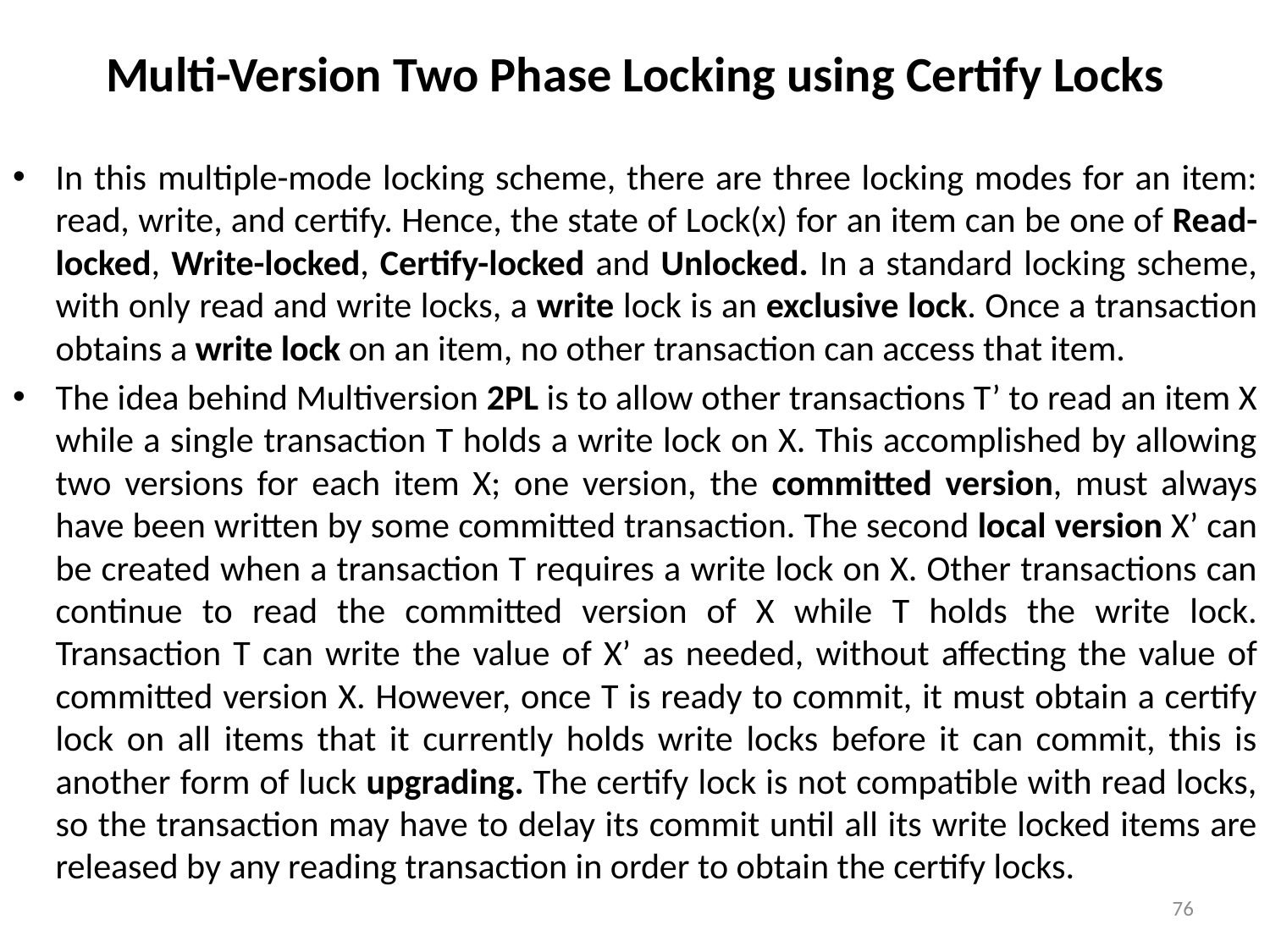

# Multi-Version Two Phase Locking using Certify Locks
In this multiple-mode locking scheme, there are three locking modes for an item: read, write, and certify. Hence, the state of Lock(x) for an item can be one of Read-locked, Write-locked, Certify-locked and Unlocked. In a standard locking scheme, with only read and write locks, a write lock is an exclusive lock. Once a transaction obtains a write lock on an item, no other transaction can access that item.
The idea behind Multiversion 2PL is to allow other transactions T’ to read an item X while a single transaction T holds a write lock on X. This accomplished by allowing two versions for each item X; one version, the committed version, must always have been written by some committed transaction. The second local version X’ can be created when a transaction T requires a write lock on X. Other transactions can continue to read the committed version of X while T holds the write lock. Transaction T can write the value of X’ as needed, without affecting the value of committed version X. However, once T is ready to commit, it must obtain a certify lock on all items that it currently holds write locks before it can commit, this is another form of luck upgrading. The certify lock is not compatible with read locks, so the transaction may have to delay its commit until all its write locked items are released by any reading transaction in order to obtain the certify locks.
76